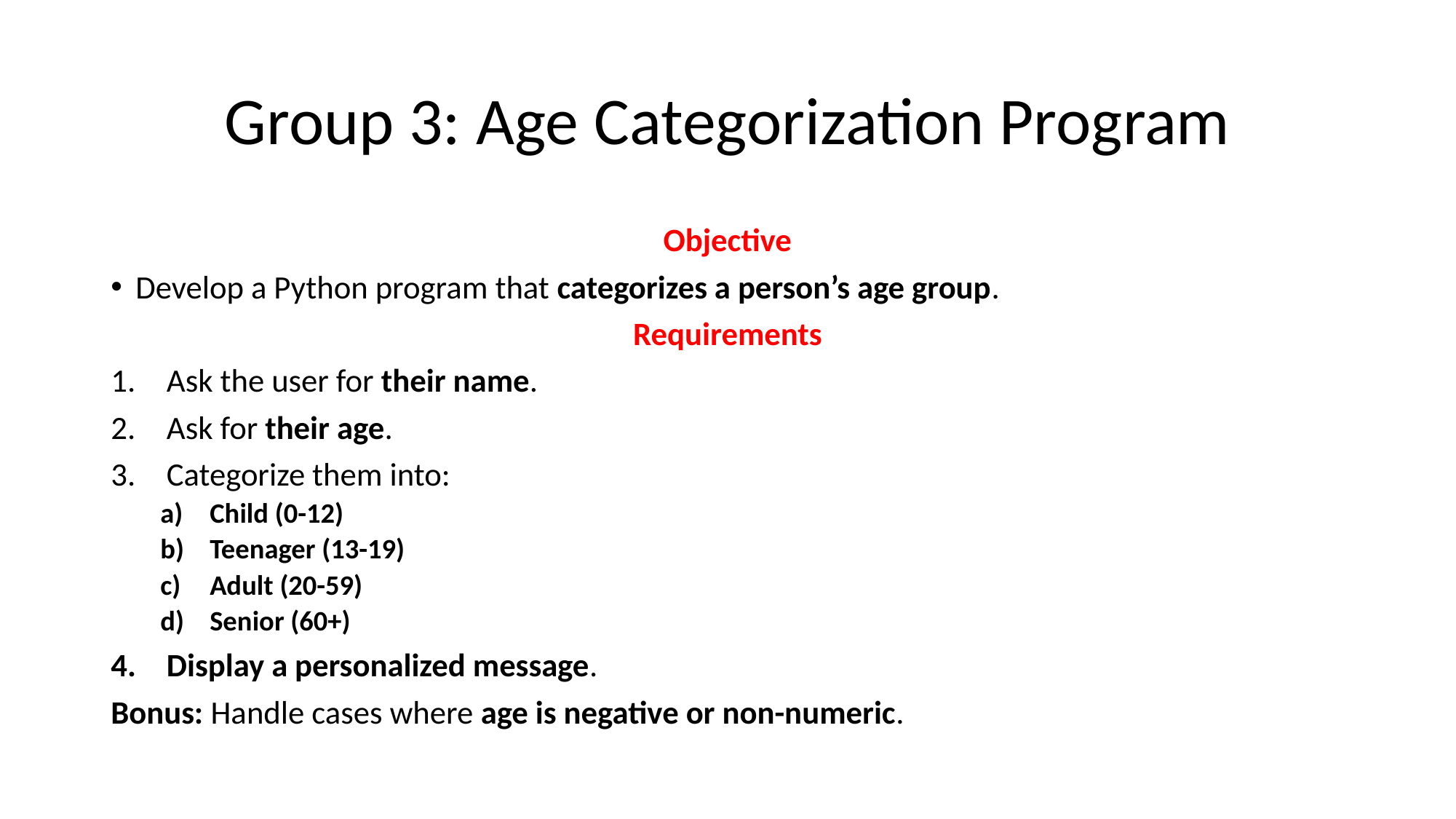

# Group 3: Age Categorization Program
Objective
Develop a Python program that categorizes a person’s age group.
Requirements
Ask the user for their name.
Ask for their age.
Categorize them into:
Child (0-12)
Teenager (13-19)
Adult (20-59)
Senior (60+)
Display a personalized message.
Bonus: Handle cases where age is negative or non-numeric.